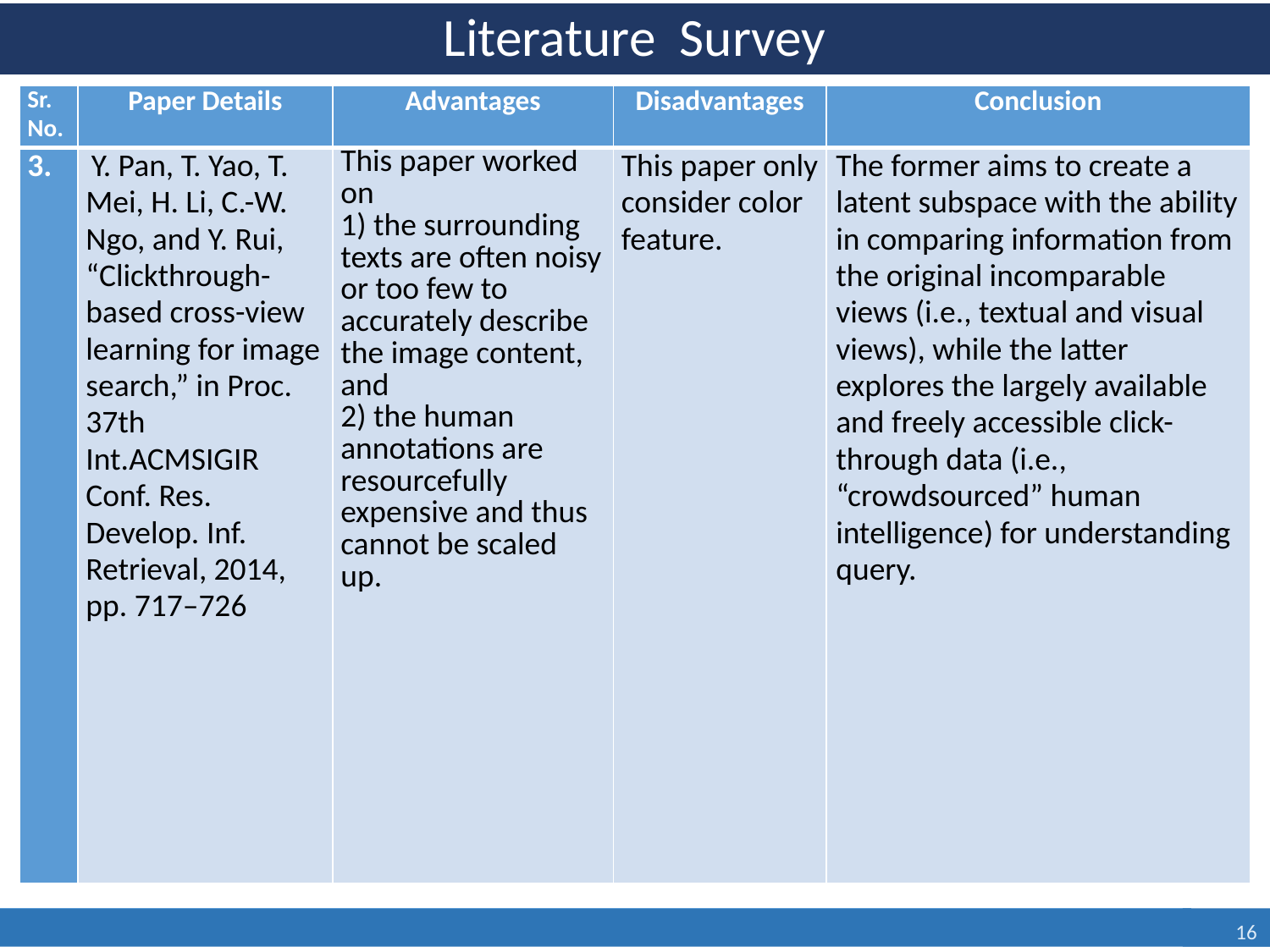

#
Literature  Survey
| Sr. No. | Paper Details | Advantages | Disadvantages | Conclusion |
| --- | --- | --- | --- | --- |
| 3. | Y. Pan, T. Yao, T. Mei, H. Li, C.-W. Ngo, and Y. Rui, “Clickthrough-based cross-view learning for image search,” in Proc. 37th Int.ACMSIGIR Conf. Res. Develop. Inf. Retrieval, 2014, pp. 717–726 | This paper worked on 1) the surrounding texts are often noisy or too few to accurately describe the image content, and 2) the human annotations are resourcefully expensive and thus cannot be scaled up. | This paper only consider color feature. | The former aims to create a latent subspace with the ability in comparing information from the original incomparable views (i.e., textual and visual views), while the latter explores the largely available and freely accessible click-through data (i.e., “crowdsourced” human intelligence) for understanding query. |

16
16